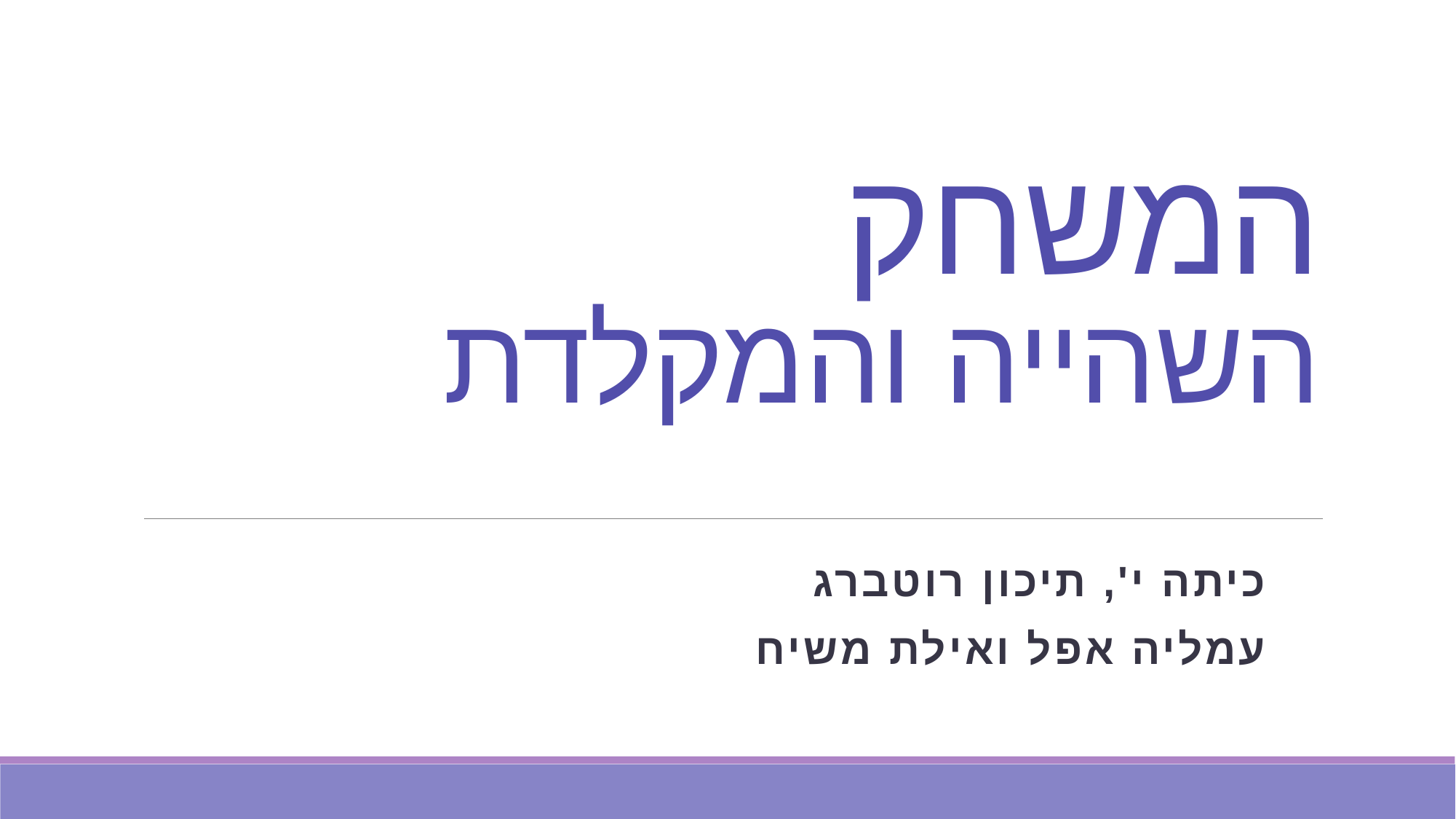

# המשחק השהייה והמקלדת
כיתה י', תיכון רוטברג
עמליה אפל ואילת משיח